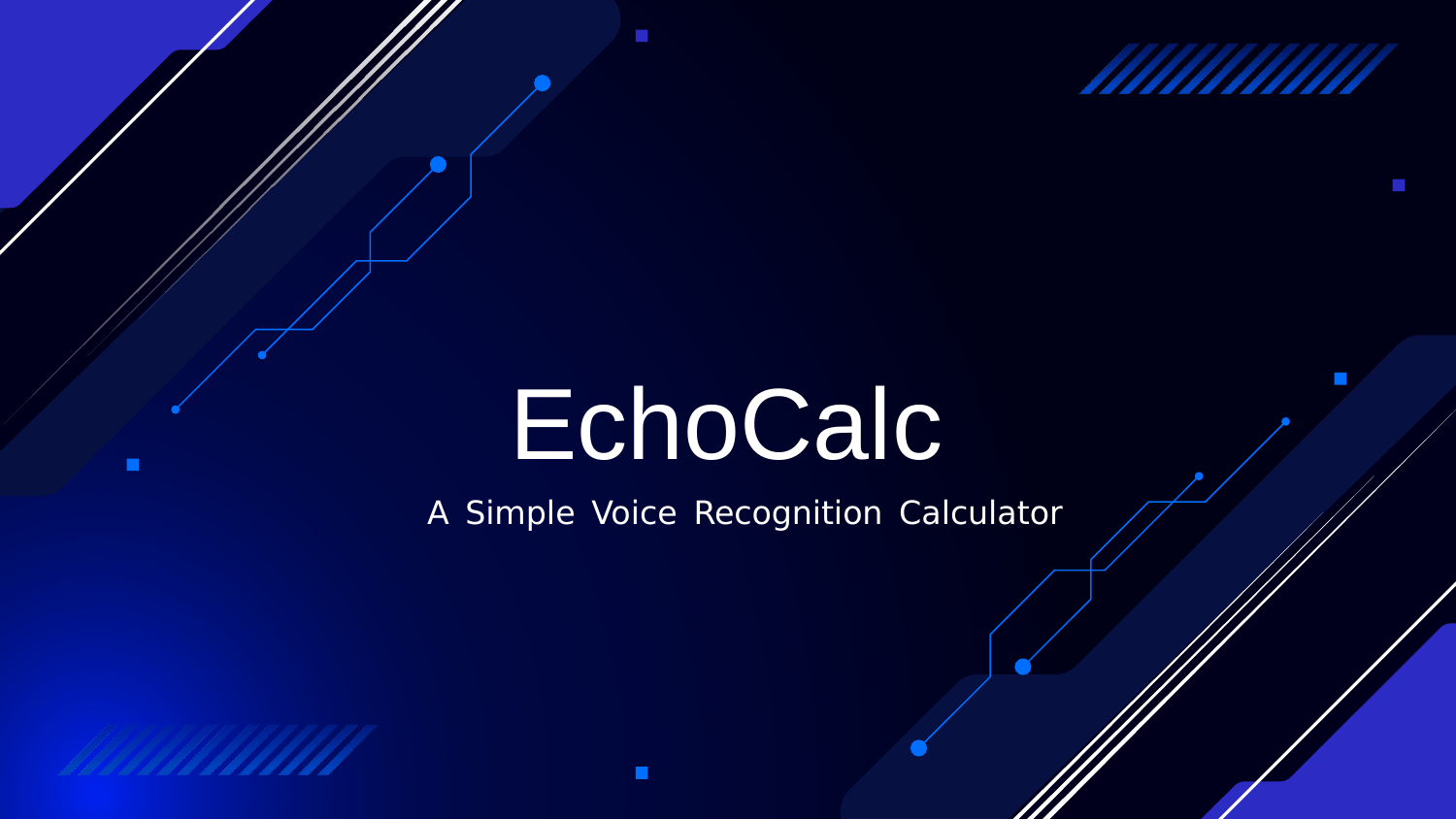

# EchoCalc
A Simple Voice Recognition Calculator